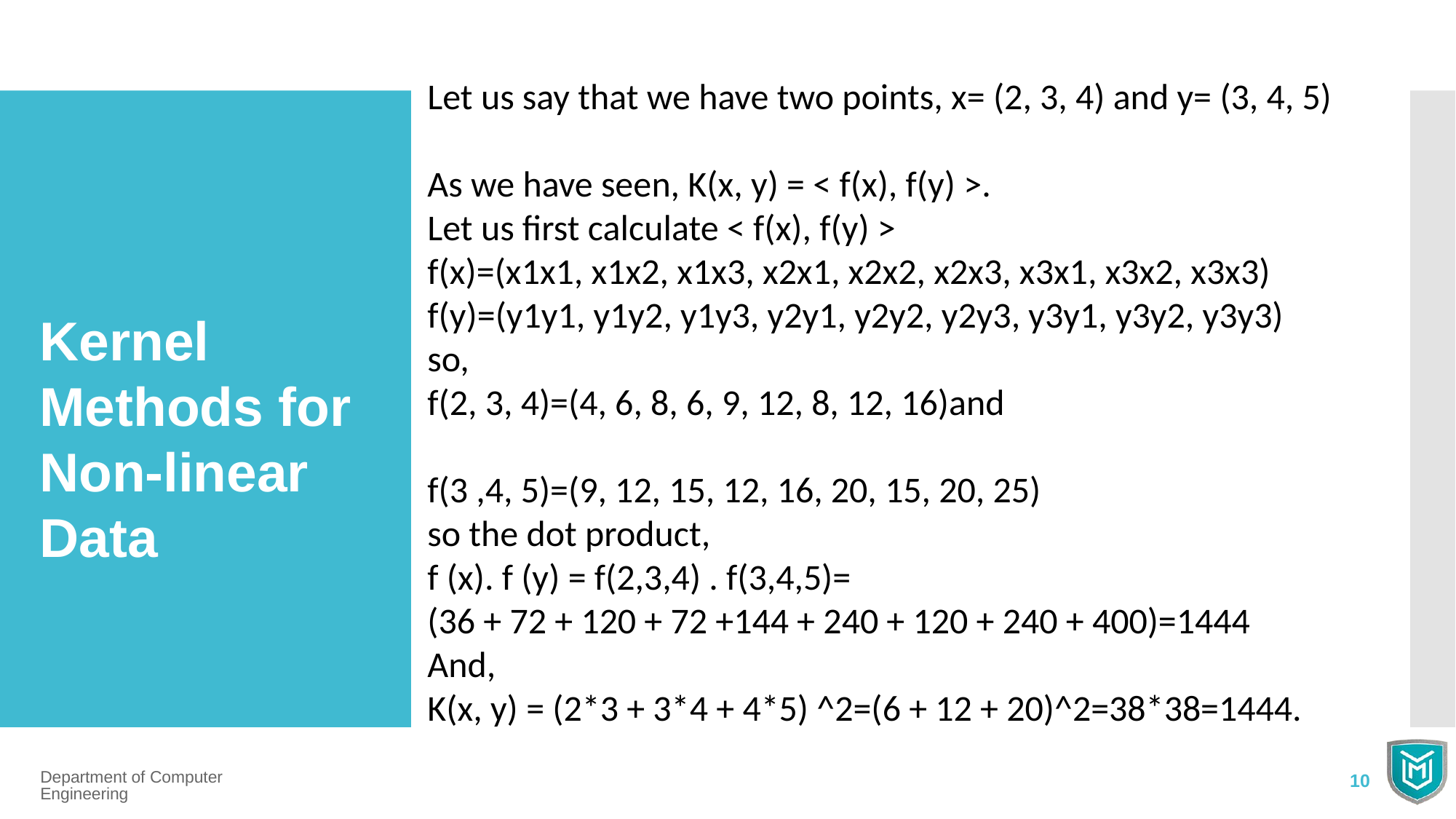

Let us say that we have two points, x= (2, 3, 4) and y= (3, 4, 5)

As we have seen, K(x, y) = < f(x), f(y) >.
Let us first calculate < f(x), f(y) >
f(x)=(x1x1, x1x2, x1x3, x2x1, x2x2, x2x3, x3x1, x3x2, x3x3)
f(y)=(y1y1, y1y2, y1y3, y2y1, y2y2, y2y3, y3y1, y3y2, y3y3)
so,
f(2, 3, 4)=(4, 6, 8, 6, 9, 12, 8, 12, 16)and
f(3 ,4, 5)=(9, 12, 15, 12, 16, 20, 15, 20, 25)
so the dot product,
f (x). f (y) = f(2,3,4) . f(3,4,5)=
(36 + 72 + 120 + 72 +144 + 240 + 120 + 240 + 400)=1444
And,
K(x, y) = (2*3 + 3*4 + 4*5) ^2=(6 + 12 + 20)^2=38*38=1444.

Kernel Methods for Non-linear Data
Department of Computer Engineering
10